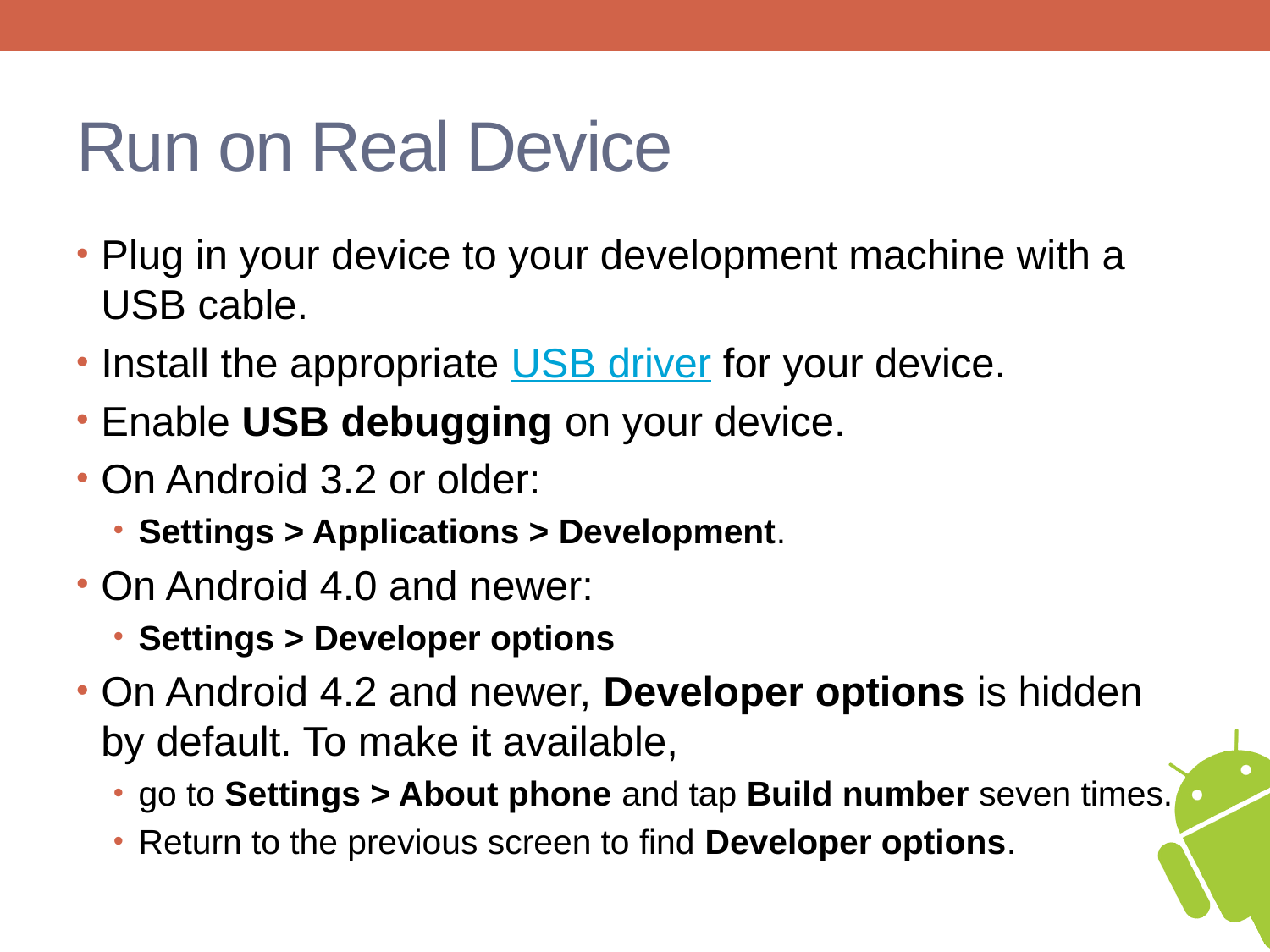

# Run on Real Device
Plug in your device to your development machine with a USB cable.
Install the appropriate USB driver for your device.
Enable USB debugging on your device.
On Android 3.2 or older:
Settings > Applications > Development.
On Android 4.0 and newer:
Settings > Developer options
On Android 4.2 and newer, Developer options is hidden by default. To make it available,
go to Settings > About phone and tap Build number seven times.
Return to the previous screen to find Developer options.